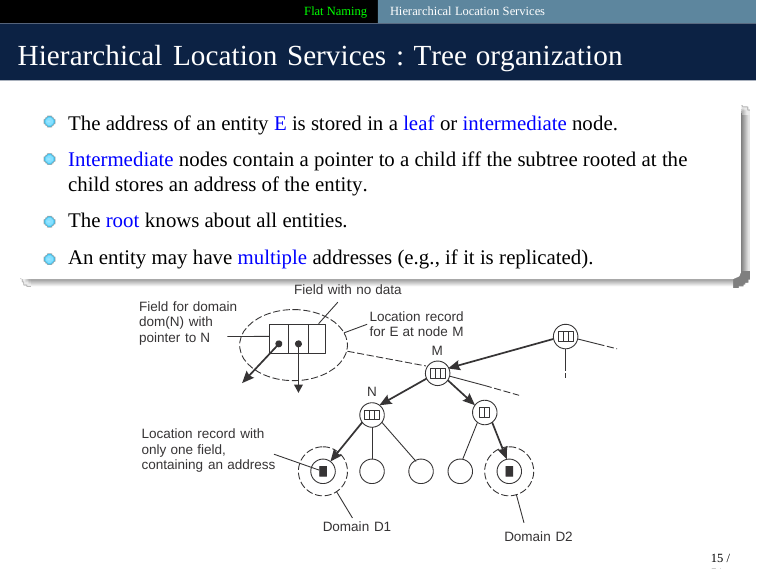

Flat Naming       Hierarchical Location Services

Hierarchical Location Services : Tree organization

The address of an entity E is stored in a leaf or intermediate node.
Intermediate nodes contain a pointer to a child iff the subtree rooted at the child stores an address of the entity.
The root knows about all entities.
An entity may have multiple addresses (e.g., if it is replicated).
Field with no data

Field for domain dom(N) with pointer to N

Location record for E at node M
M

N

Location record with only one field, containing an address

Domain D1
Domain D2
15 / 51